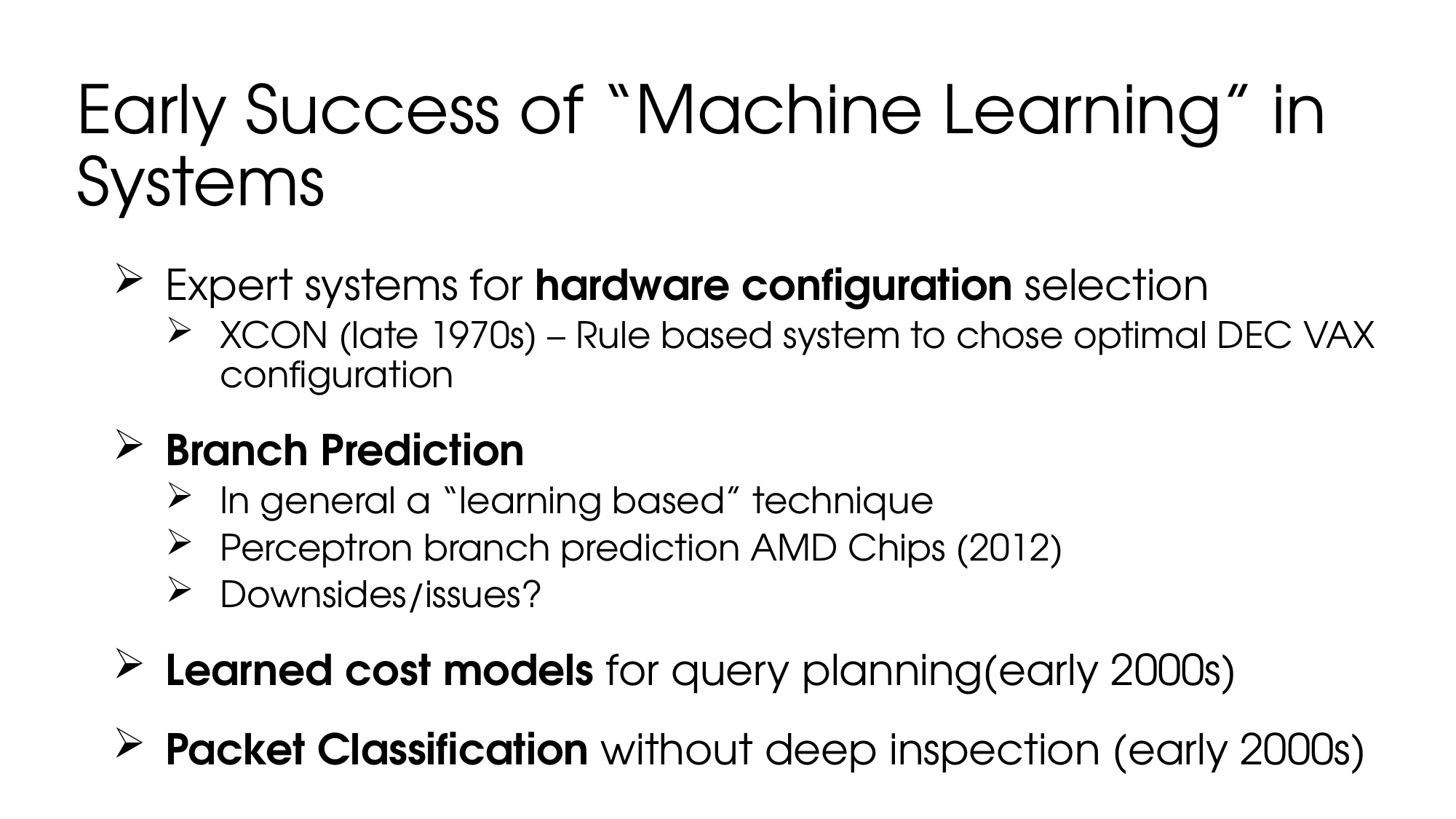

# Early Success of “Machine Learning” in Systems
Expert systems for hardware configuration selection
XCON (late 1970s) – Rule based system to chose optimal DEC VAX configuration
Branch Prediction
In general a “learning based” technique
Perceptron branch prediction AMD Chips (2012)
Downsides/issues?
Learned cost models for query planning(early 2000s)
Packet Classification without deep inspection (early 2000s)